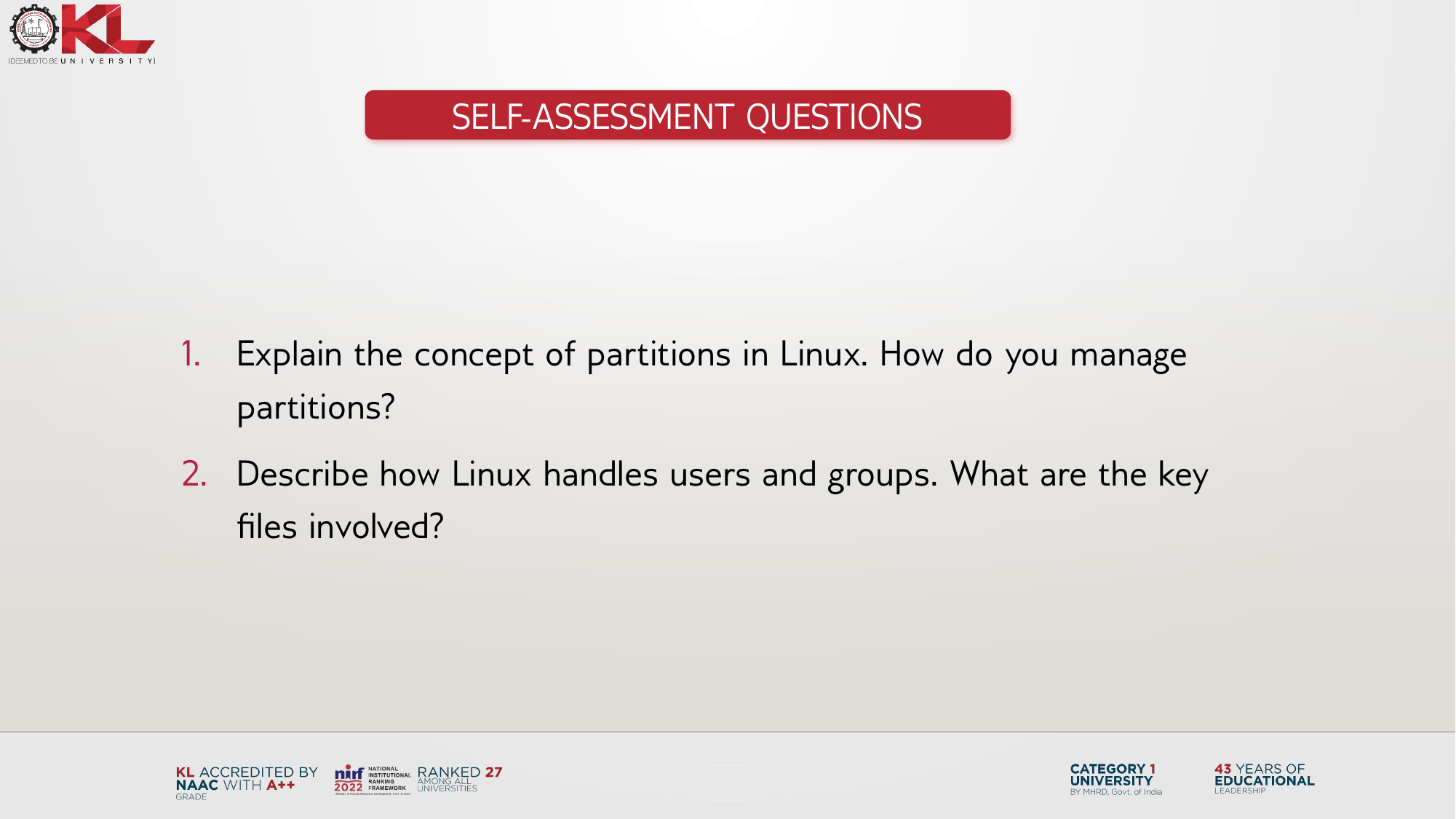

SELF-ASSESSMENT QUESTIONS

Explain the concept of partitions in Linux. How do you manage partitions?
Describe how Linux handles users and groups. What are the key files involved?